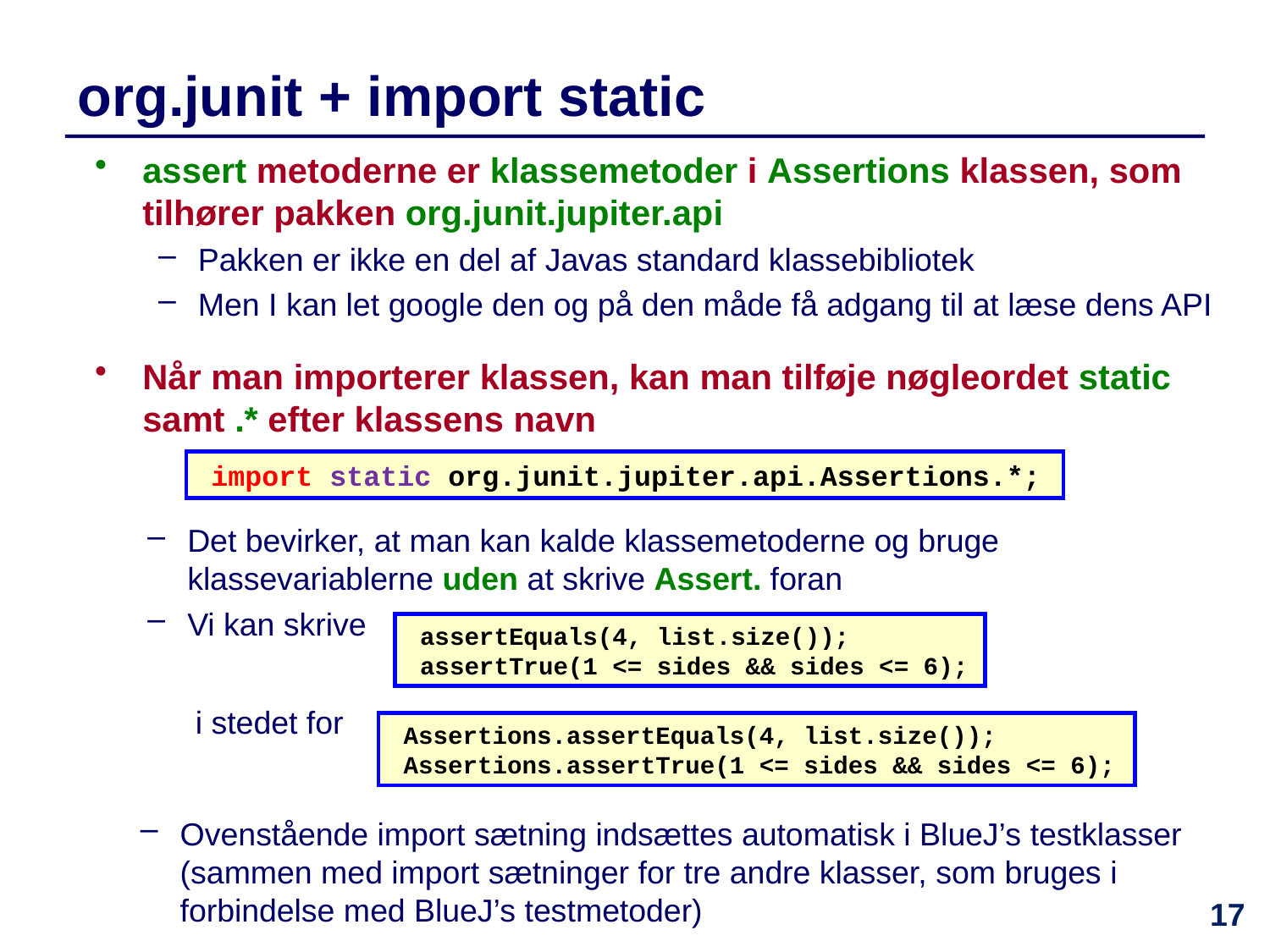

org.junit + import static
assert metoderne er klassemetoder i Assertions klassen, som tilhører pakken org.junit.jupiter.api
Pakken er ikke en del af Javas standard klassebibliotek
Men I kan let google den og på den måde få adgang til at læse dens API
Når man importerer klassen, kan man tilføje nøgleordet static samt .* efter klassens navn

import static org.junit.jupiter.api.Assertions.*;
Det bevirker, at man kan kalde klassemetoderne og bruge klassevariablerne uden at skrive Assert. foran
Vi kan skrive
assertEquals(4, list.size());
assertTrue(1 <= sides && sides <= 6);
i stedet for

Assertions.assertEquals(4, list.size());
Assertions.assertTrue(1 <= sides && sides <= 6);
Ovenstående import sætning indsættes automatisk i BlueJ’s testklasser (sammen med import sætninger for tre andre klasser, som bruges i forbindelse med BlueJ’s testmetoder)
17